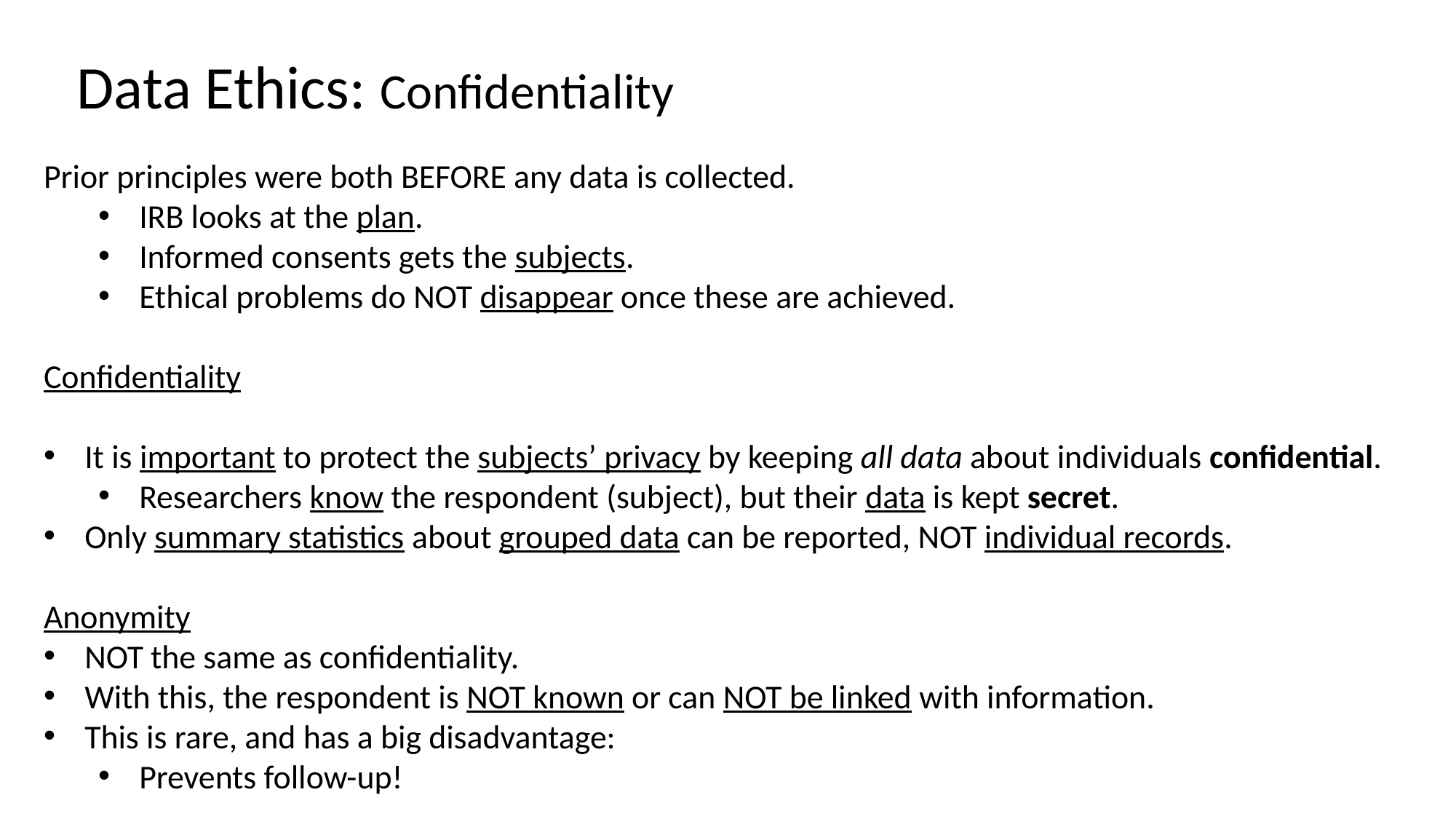

# Data Ethics: Confidentiality
Prior principles were both BEFORE any data is collected.
IRB looks at the plan.
Informed consents gets the subjects.
Ethical problems do NOT disappear once these are achieved.

Confidentiality

It is important to protect the subjects’ privacy by keeping all data about individuals confidential.
Researchers know the respondent (subject), but their data is kept secret.
Only summary statistics about grouped data can be reported, NOT individual records.

Anonymity
NOT the same as confidentiality.
With this, the respondent is NOT known or can NOT be linked with information.
This is rare, and has a big disadvantage:
Prevents follow-up!